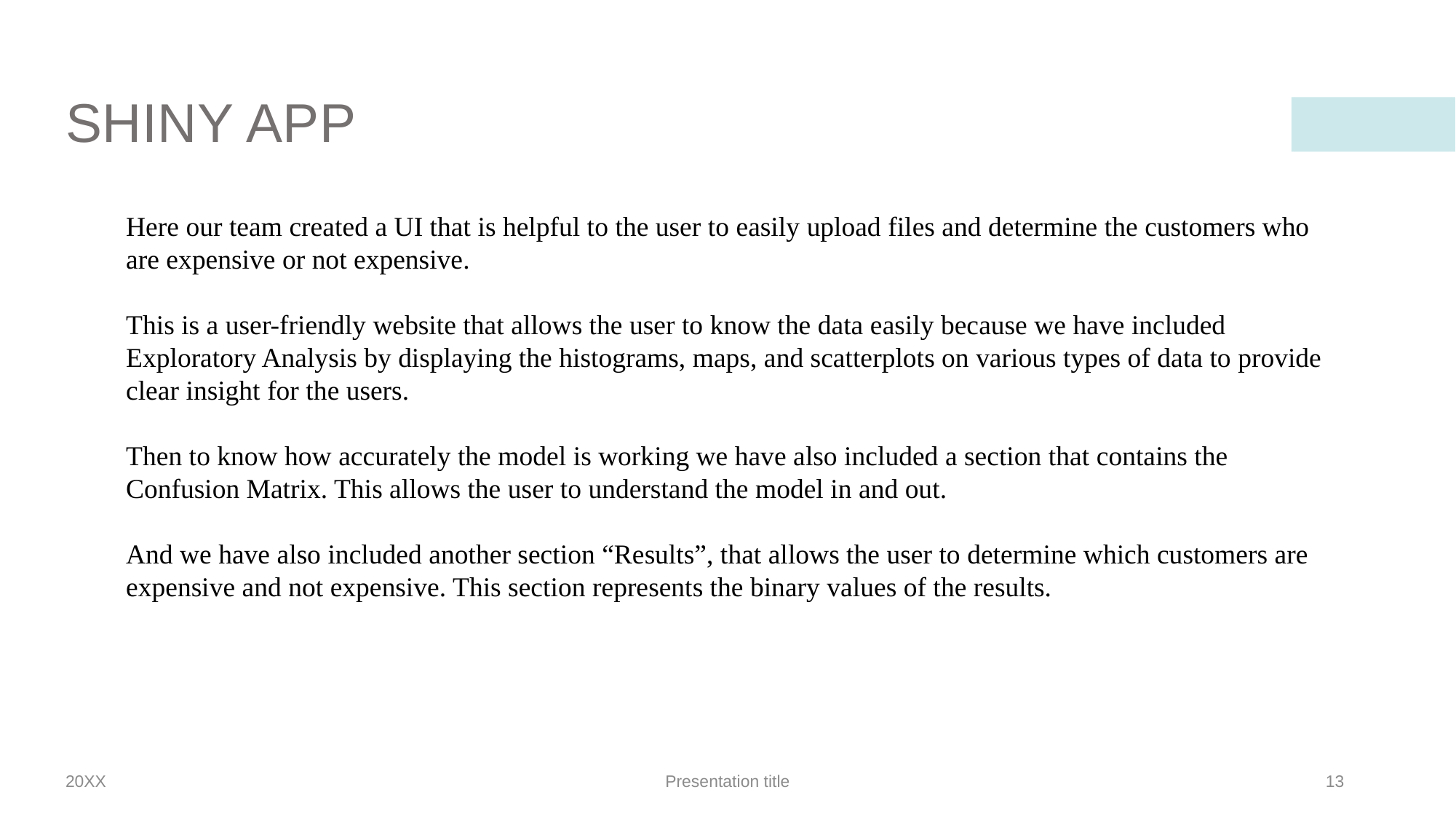

# SHINY APP
Here our team created a UI that is helpful to the user to easily upload files and determine the customers who are expensive or not expensive.

This is a user-friendly website that allows the user to know the data easily because we have included Exploratory Analysis by displaying the histograms, maps, and scatterplots on various types of data to provide clear insight for the users.

Then to know how accurately the model is working we have also included a section that contains the Confusion Matrix. This allows the user to understand the model in and out.

And we have also included another section “Results”, that allows the user to determine which customers are expensive and not expensive. This section represents the binary values of the results.

20XX
Presentation title
13